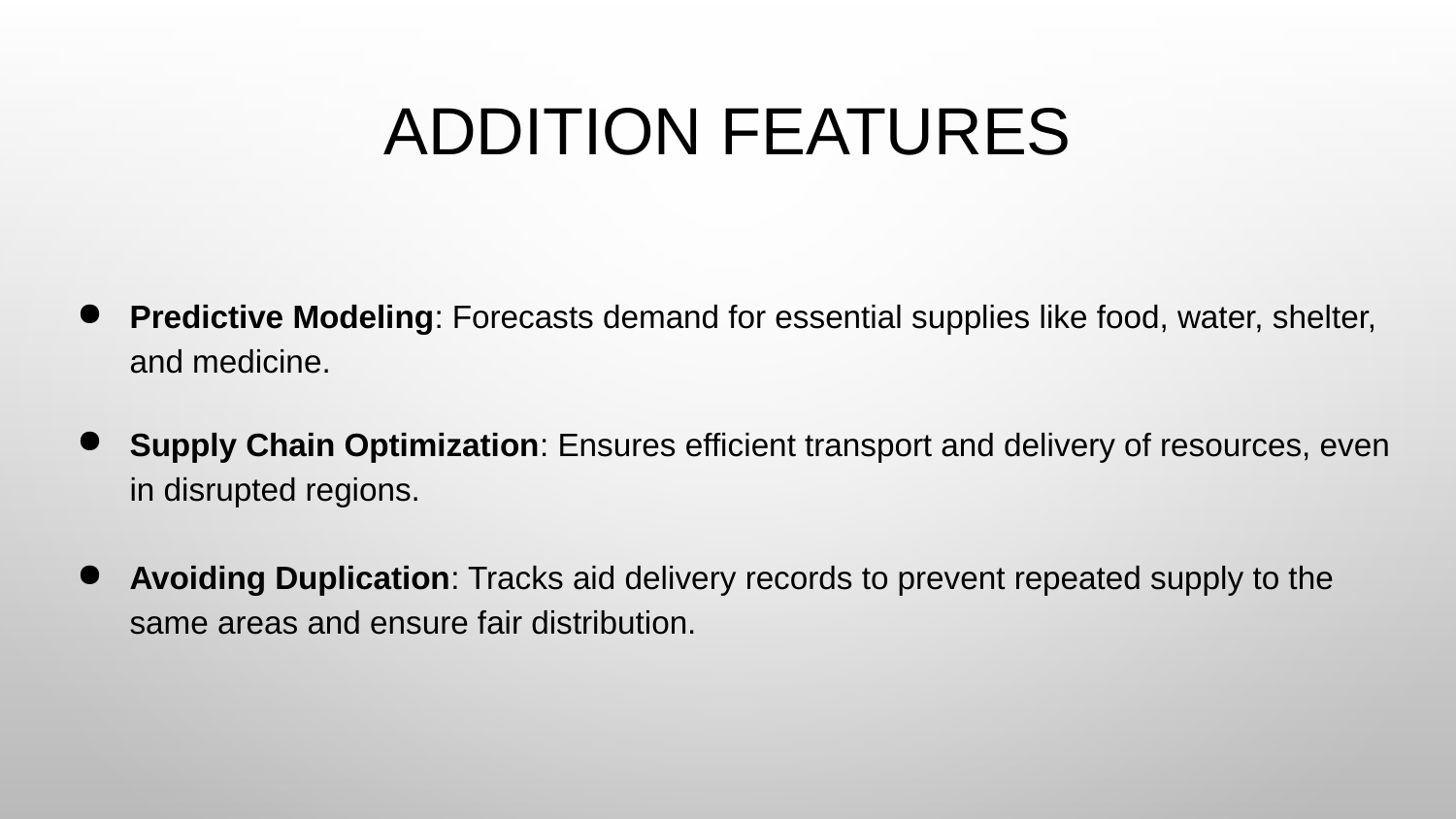

# Addition Features
Predictive Modeling: Forecasts demand for essential supplies like food, water, shelter, and medicine.
Supply Chain Optimization: Ensures efficient transport and delivery of resources, even in disrupted regions.
Avoiding Duplication: Tracks aid delivery records to prevent repeated supply to the same areas and ensure fair distribution.